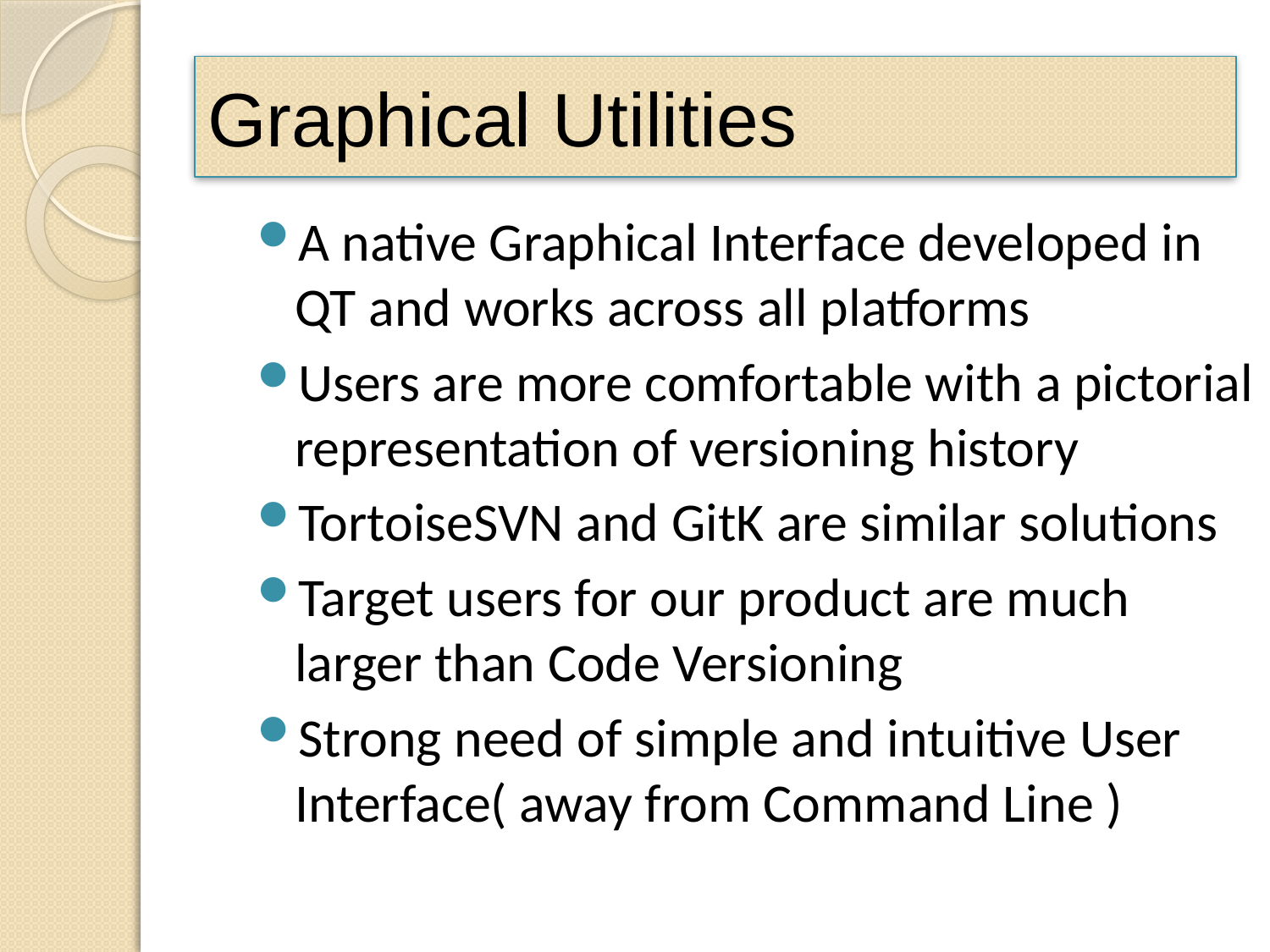

# Graphical Utilities
A native Graphical Interface developed in QT and works across all platforms
Users are more comfortable with a pictorial representation of versioning history
TortoiseSVN and GitK are similar solutions
Target users for our product are much larger than Code Versioning
Strong need of simple and intuitive User Interface( away from Command Line )